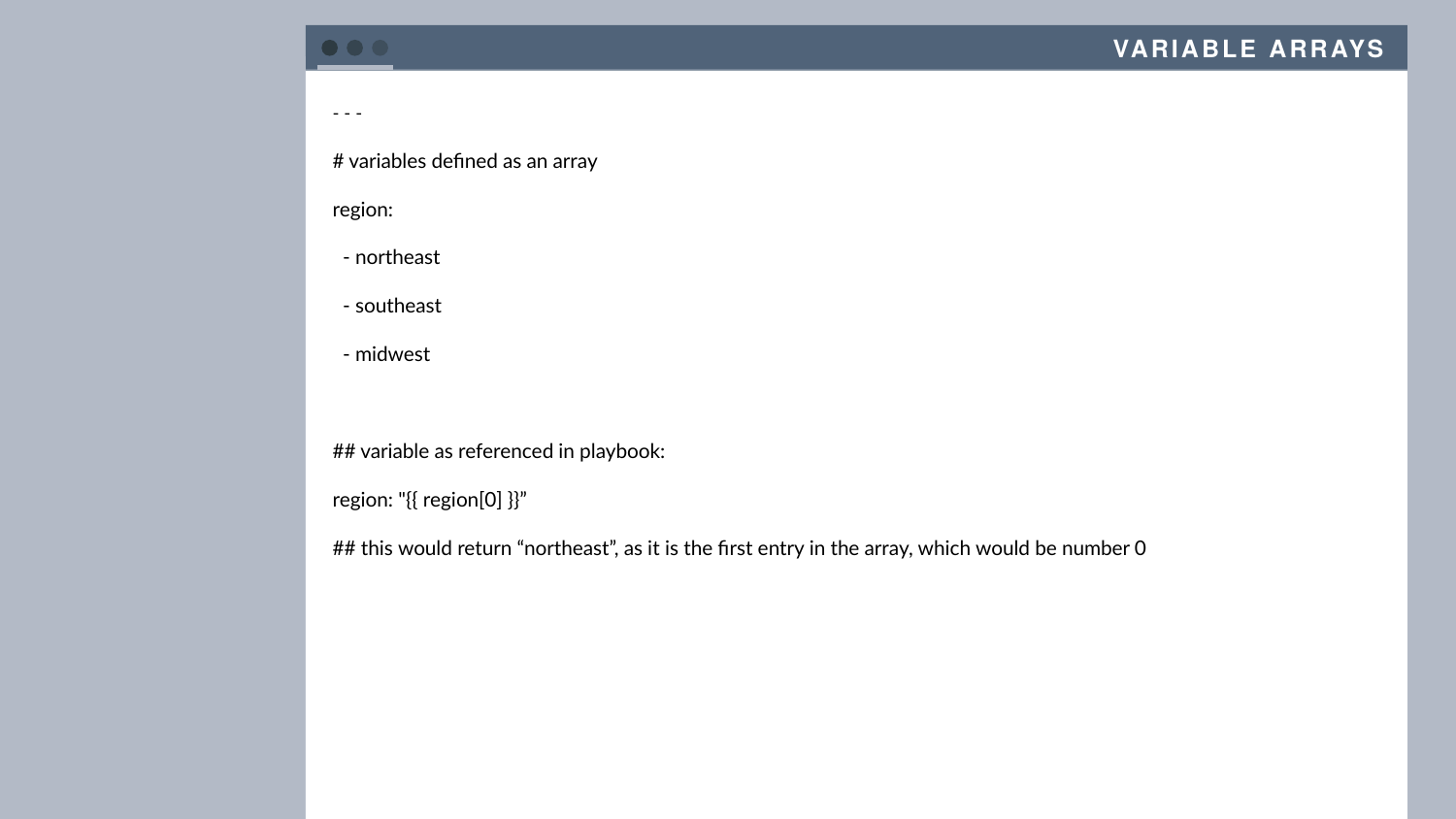

Variable Arrays
- - -
# variables defined as an array
region:
  - northeast
  - southeast
  - midwest

## variable as referenced in playbook:
region: "{{ region[0] }}”
## this would return “northeast”, as it is the first entry in the array, which would be number 0
143